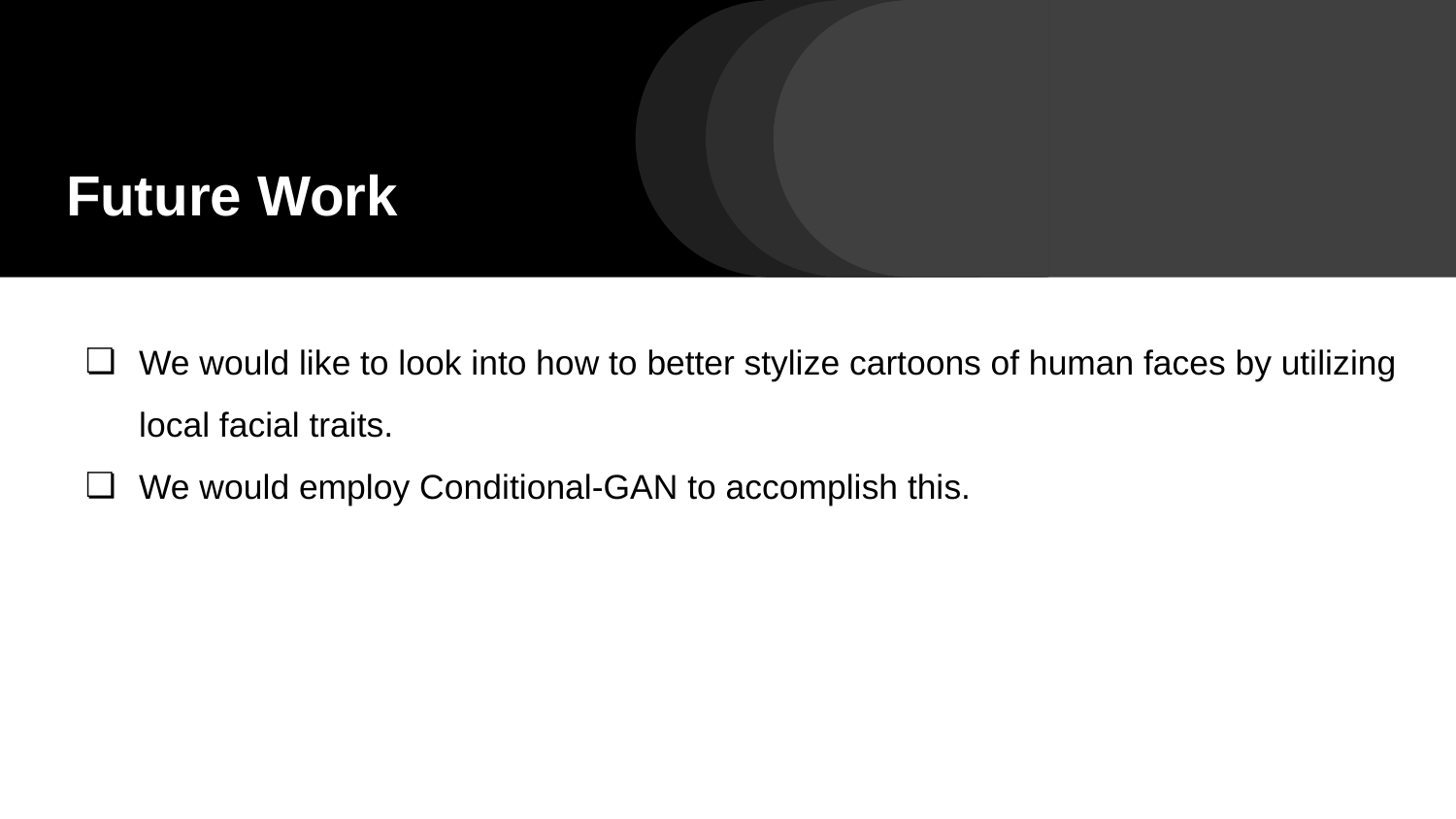

# Future Work
We would like to look into how to better stylize cartoons of human faces by utilizing local facial traits.
We would employ Conditional-GAN to accomplish this.